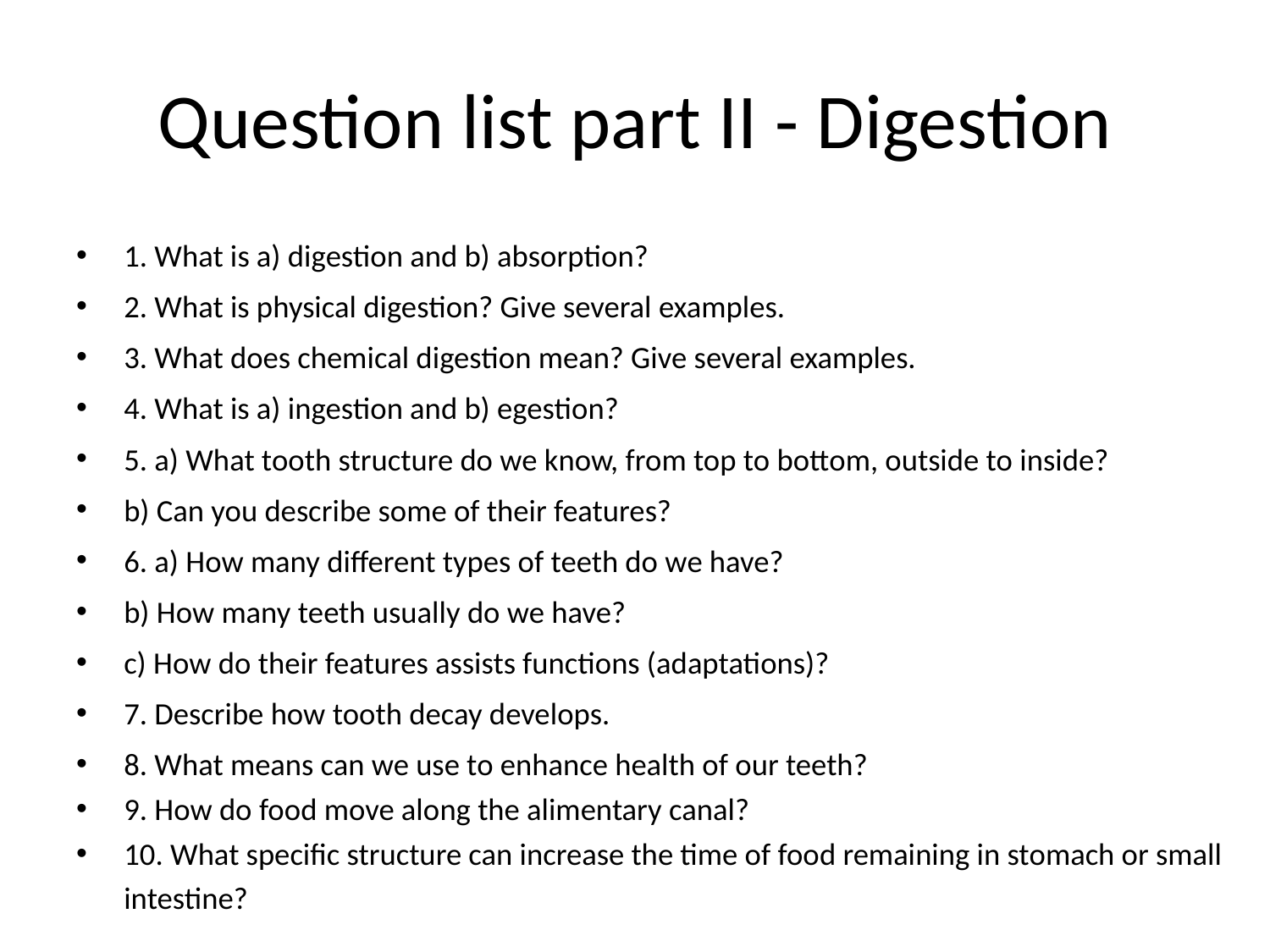

# Question list part II - Digestion
1. What is a) digestion and b) absorption?
2. What is physical digestion? Give several examples.
3. What does chemical digestion mean? Give several examples.
4. What is a) ingestion and b) egestion?
5. a) What tooth structure do we know, from top to bottom, outside to inside?
b) Can you describe some of their features?
6. a) How many different types of teeth do we have?
b) How many teeth usually do we have?
c) How do their features assists functions (adaptations)?
7. Describe how tooth decay develops.
8. What means can we use to enhance health of our teeth?
9. How do food move along the alimentary canal?
10. What specific structure can increase the time of food remaining in stomach or small intestine?